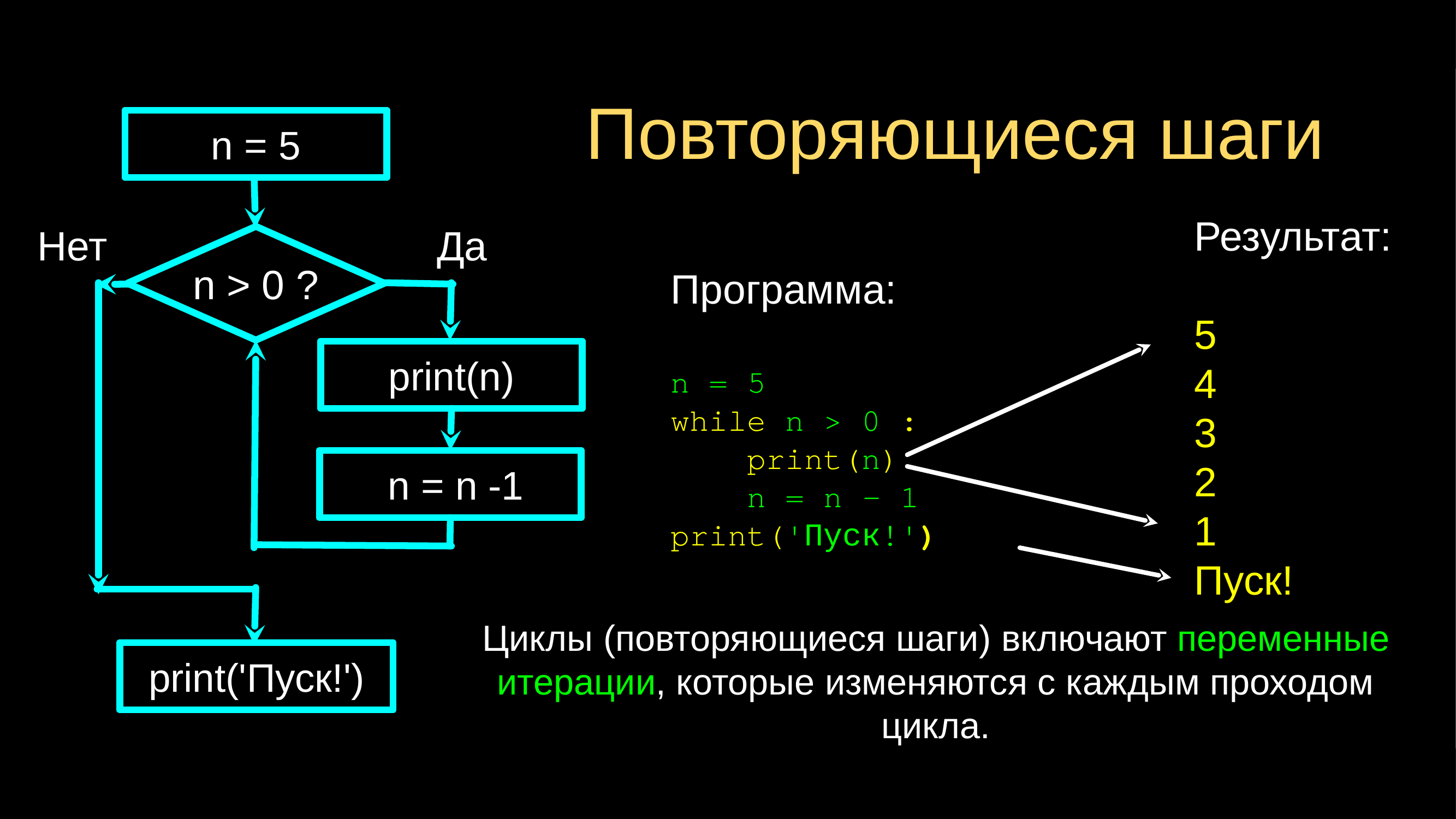

# Повторяющиеся шаги
n = 5
Результат:

5
4
3
2
1
Пуск!
Нет
Да
n > 0 ?
Программа:

n = 5
while n > 0 :
    print(n)
    n = n – 1
print('Пуск!')
print(n)
 n = n -1
Циклы (повторяющиеся шаги) включают переменные итерации, которые изменяются с каждым проходом цикла.
print('Пуск!')